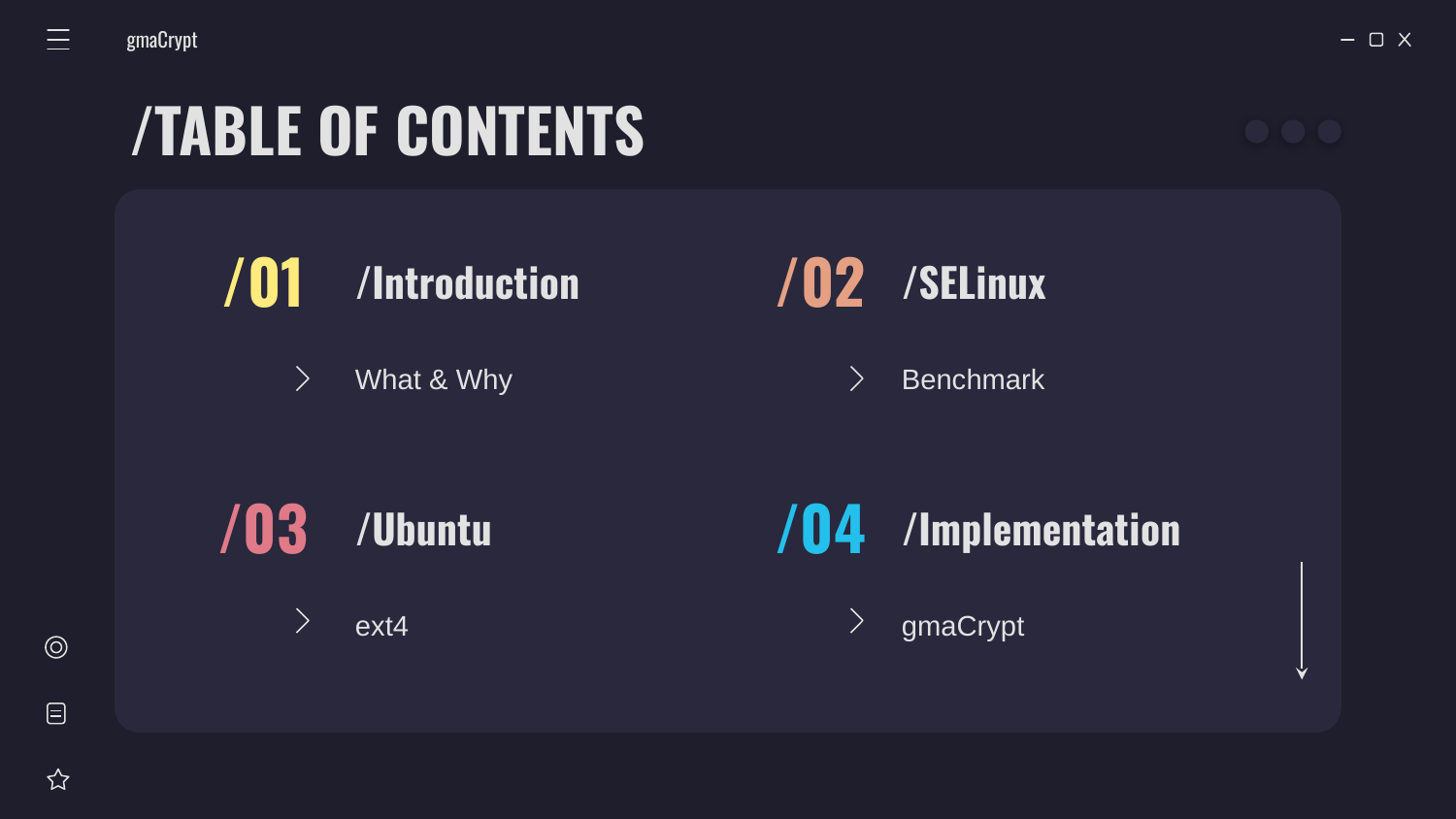

gmaCrypt

/TABLE OF CONTENTS

/01
/02
# /Introduction
/SELinux
What & Why
Benchmark

/03
/04
/Ubuntu
/Implementation
ext4
gmaCrypt